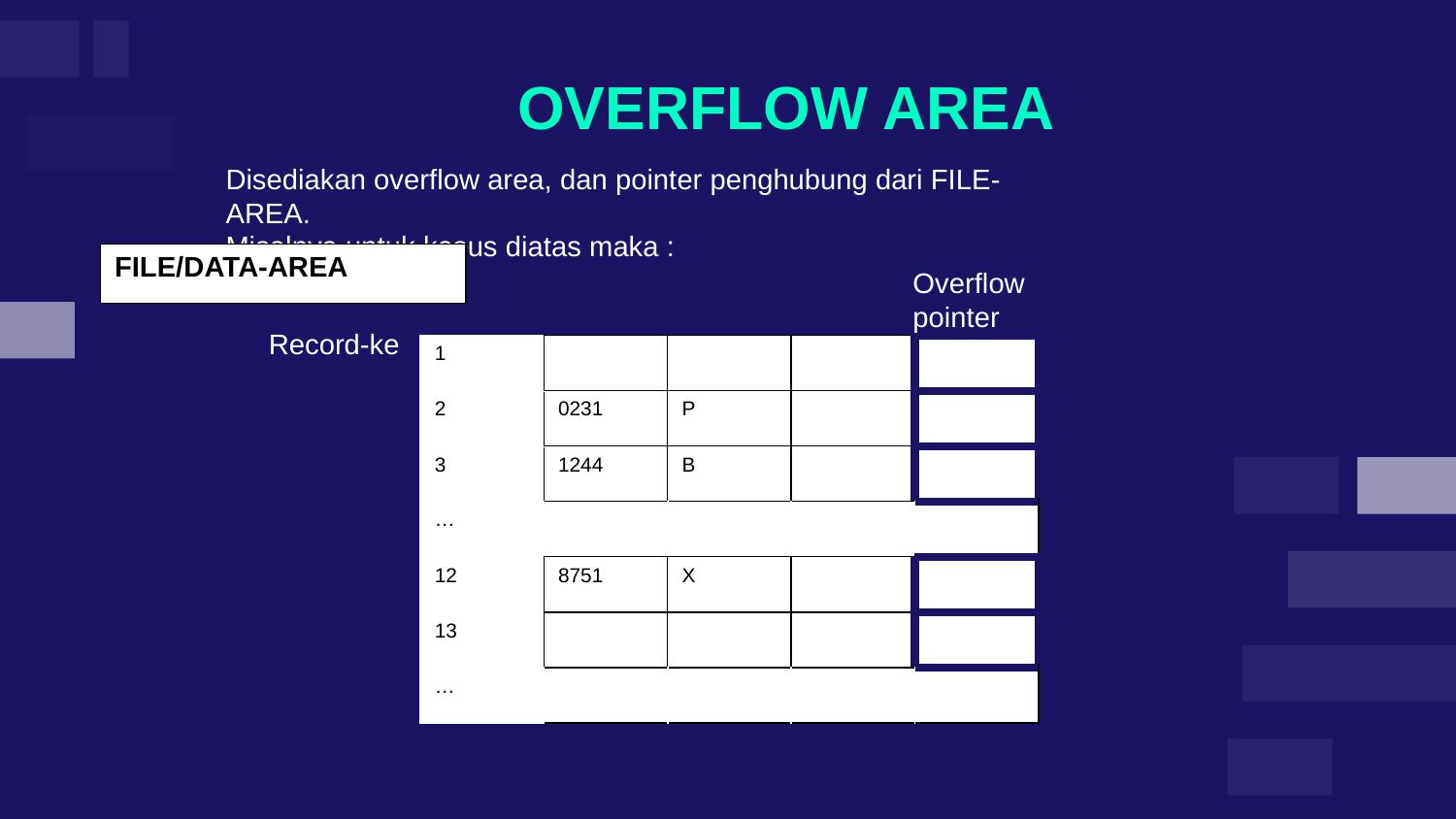

# OVERFLOW AREA
Disediakan overflow area, dan pointer penghubung dari FILE-AREA.
Misalnya untuk kasus diatas maka :
| FILE/DATA-AREA |
| --- |
Overflow pointer
Record-ke
| 1 |  |  |  |  |
| --- | --- | --- | --- | --- |
| 2 | 0231 | P |  |  |
| 3 | 1244 | B |  |  |
| … |  |  |  |  |
| 12 | 8751 | X |  |  |
| 13 |  |  |  |  |
| … |  |  |  |  |